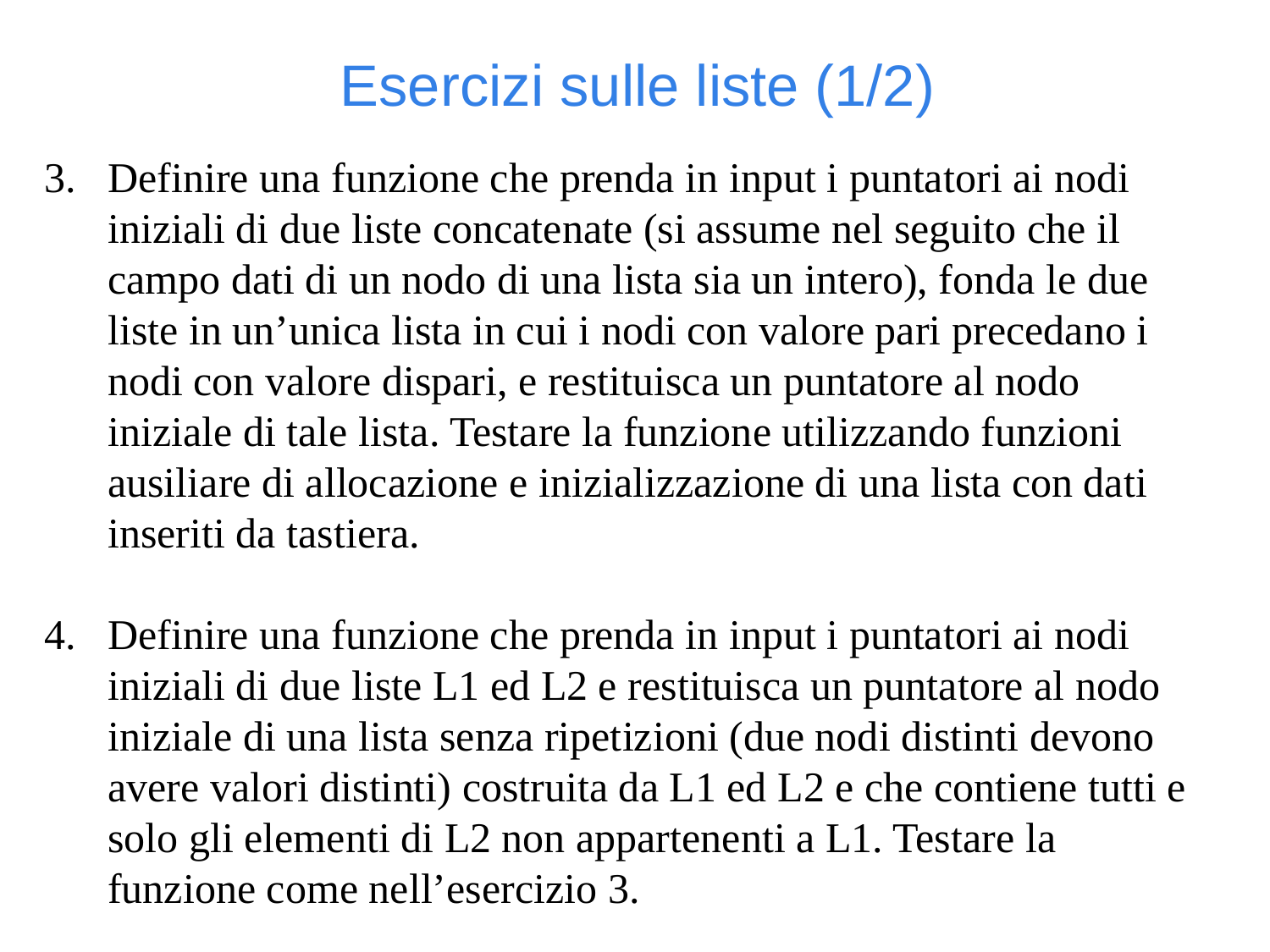

Esercizi sulle liste (1/2)

Definire una funzione che prenda in input i puntatori ai nodi iniziali di due liste concatenate (si assume nel seguito che il campo dati di un nodo di una lista sia un intero), fonda le due liste in un’unica lista in cui i nodi con valore pari precedano i nodi con valore dispari, e restituisca un puntatore al nodo iniziale di tale lista. Testare la funzione utilizzando funzioni ausiliare di allocazione e inizializzazione di una lista con dati inseriti da tastiera.

Definire una funzione che prenda in input i puntatori ai nodi iniziali di due liste L1 ed L2 e restituisca un puntatore al nodo iniziale di una lista senza ripetizioni (due nodi distinti devono avere valori distinti) costruita da L1 ed L2 e che contiene tutti e solo gli elementi di L2 non appartenenti a L1. Testare la funzione come nell’esercizio 3.